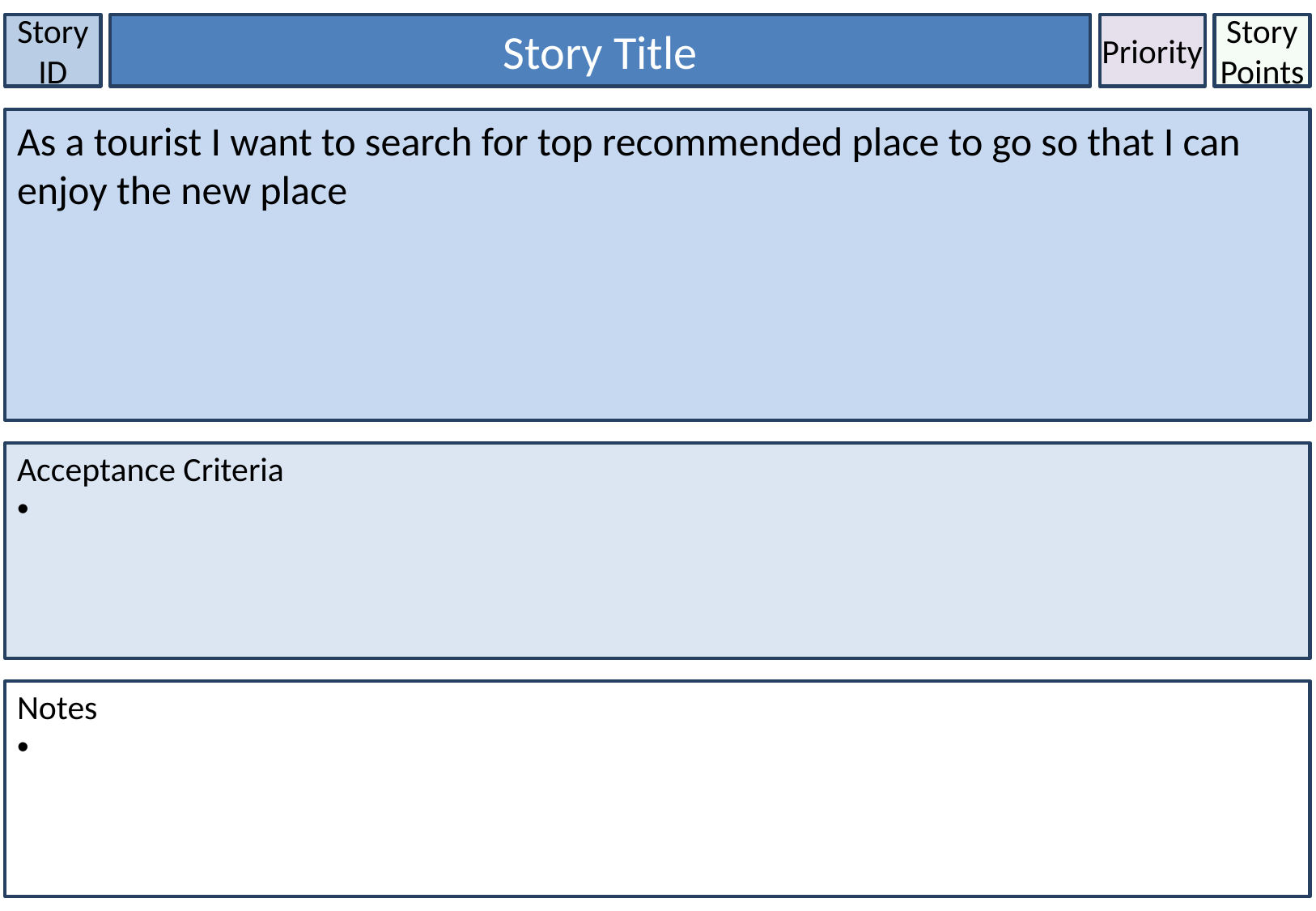

Story ID
Story Title
Priority
Story Points
As a tourist I want to search for top recommended place to go so that I can enjoy the new place
Acceptance Criteria

Notes